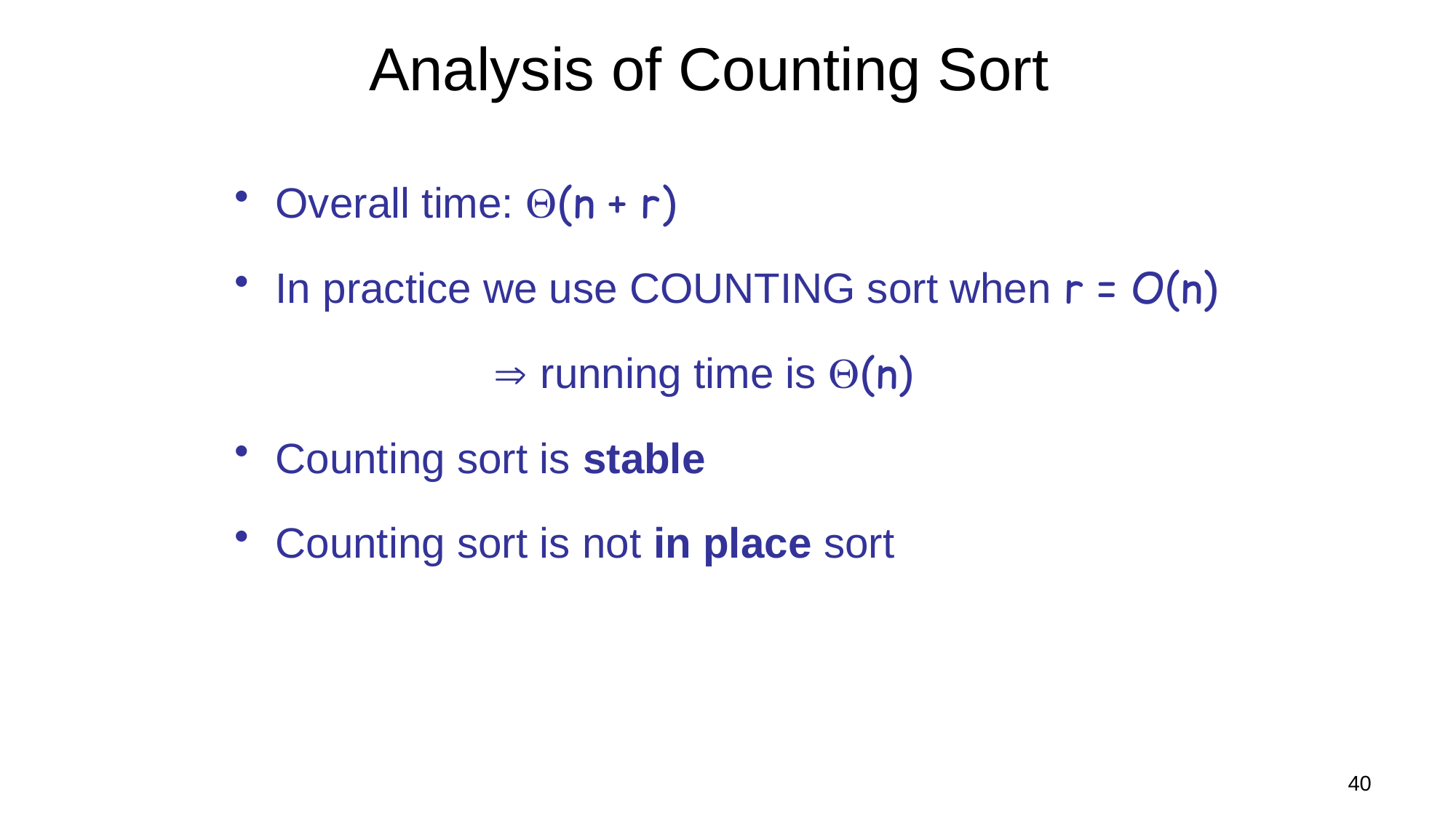

# Analysis of Counting Sort
Overall time: Θ(n + r)
In practice we use COUNTING sort when r = O(n)
			⇒ running time is Θ(n)
Counting sort is stable
Counting sort is not in place sort
40